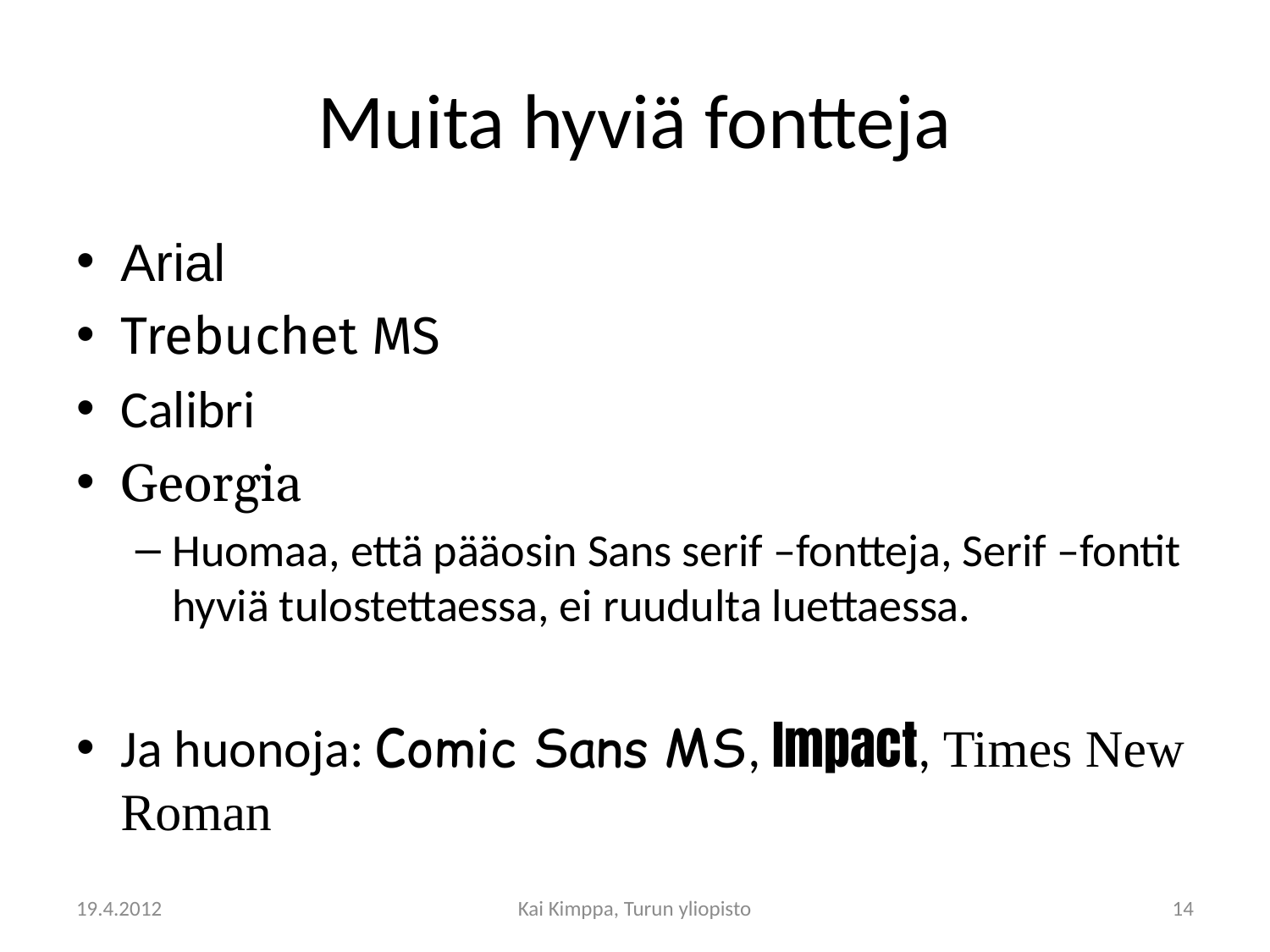

# Muita hyviä fontteja
Arial
Trebuchet MS
Calibri
Georgia
Huomaa, että pääosin Sans serif –fontteja, Serif –fontit hyviä tulostettaessa, ei ruudulta luettaessa.

Ja huonoja: Comic Sans MS, Impact, Times New Roman
19.4.2012
Kai Kimppa, Turun yliopisto
14